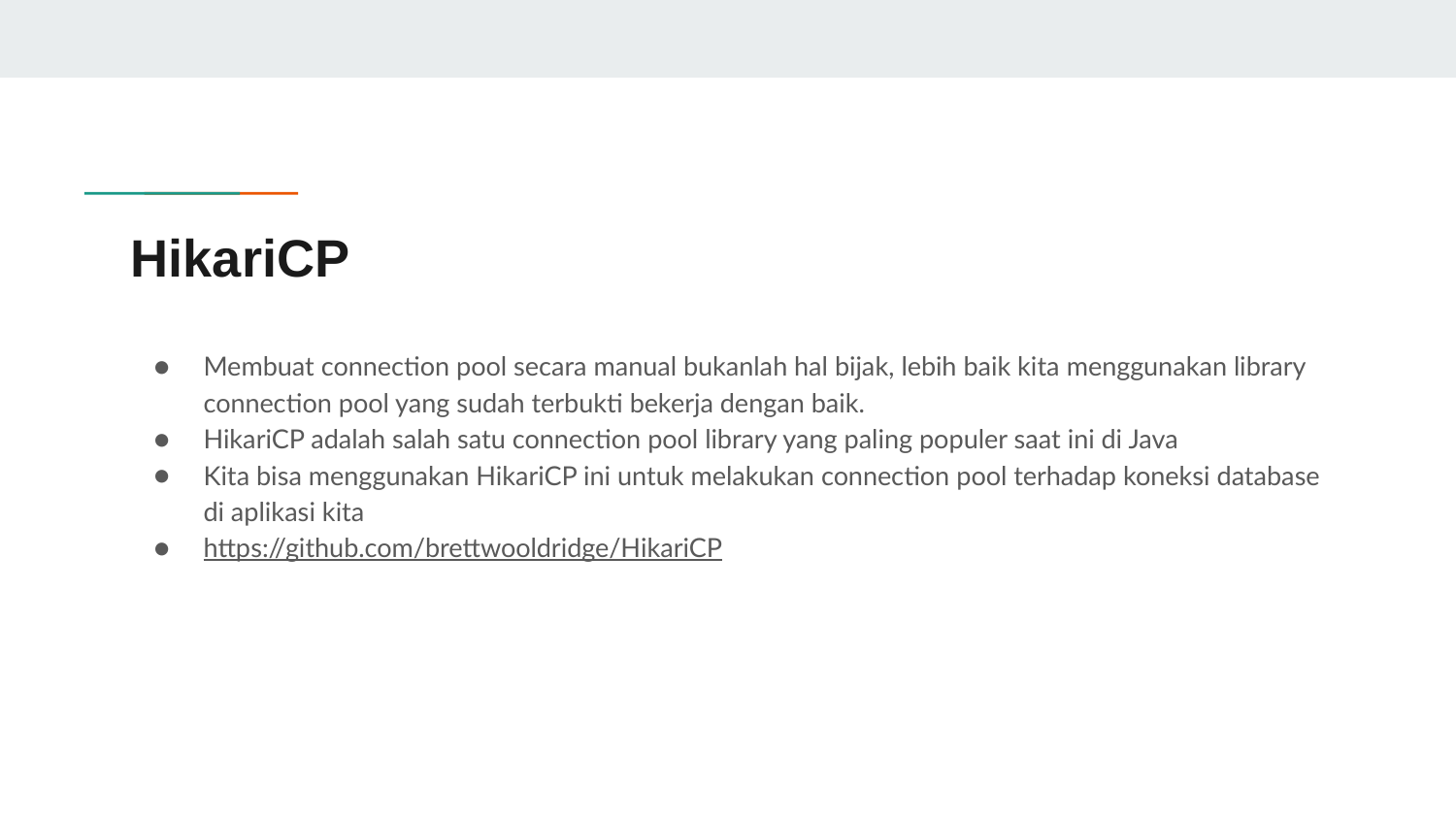

# HikariCP
Membuat connection pool secara manual bukanlah hal bijak, lebih baik kita menggunakan library connection pool yang sudah terbukti bekerja dengan baik.
HikariCP adalah salah satu connection pool library yang paling populer saat ini di Java
Kita bisa menggunakan HikariCP ini untuk melakukan connection pool terhadap koneksi database di aplikasi kita
https://github.com/brettwooldridge/HikariCP